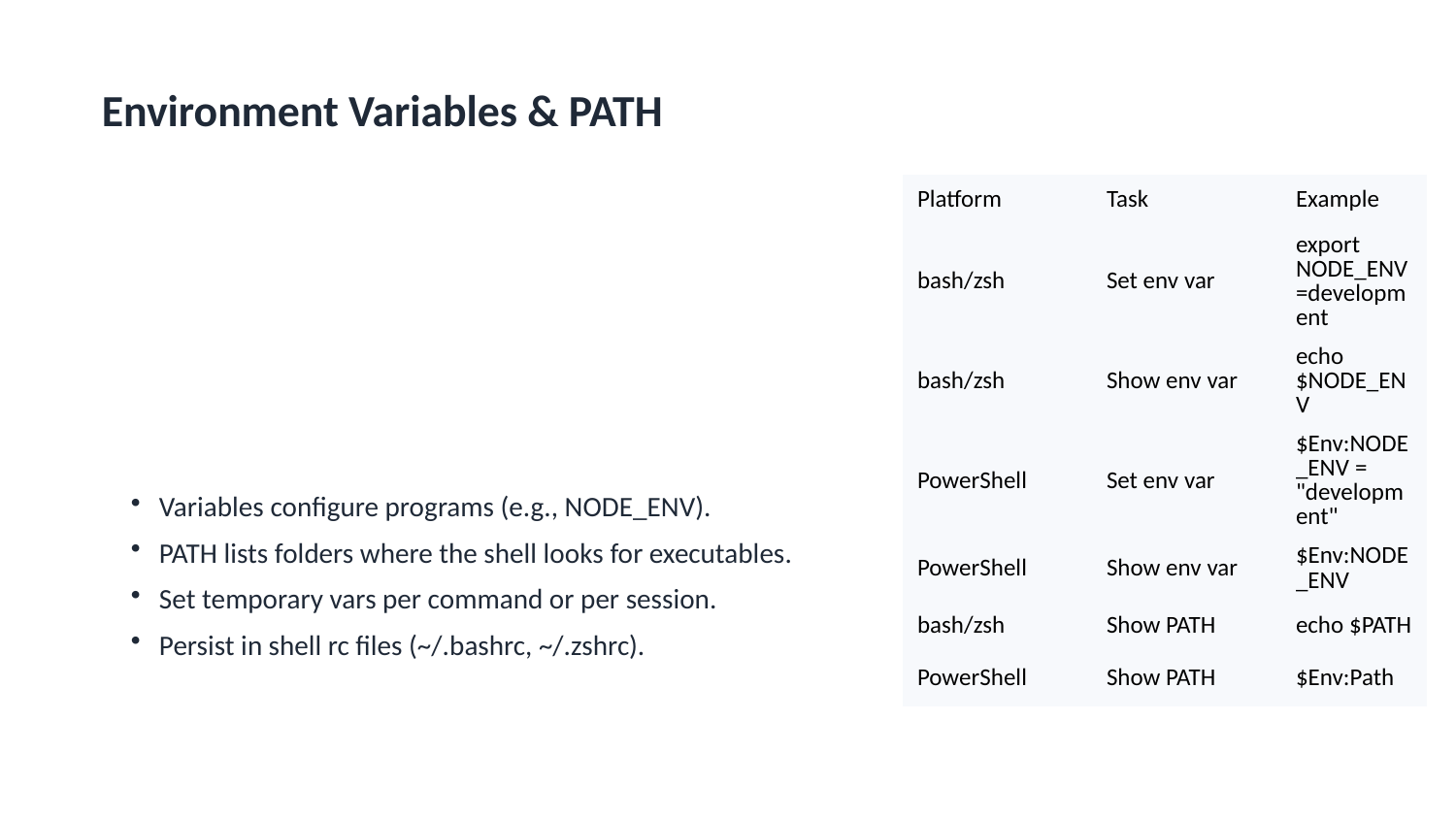

Environment Variables & PATH
Variables configure programs (e.g., NODE_ENV).
PATH lists folders where the shell looks for executables.
Set temporary vars per command or per session.
Persist in shell rc files (~/.bashrc, ~/.zshrc).
| Platform | Task | Example |
| --- | --- | --- |
| bash/zsh | Set env var | export NODE\_ENV=development |
| bash/zsh | Show env var | echo $NODE\_ENV |
| PowerShell | Set env var | $Env:NODE\_ENV = "development" |
| PowerShell | Show env var | $Env:NODE\_ENV |
| bash/zsh | Show PATH | echo $PATH |
| PowerShell | Show PATH | $Env:Path |